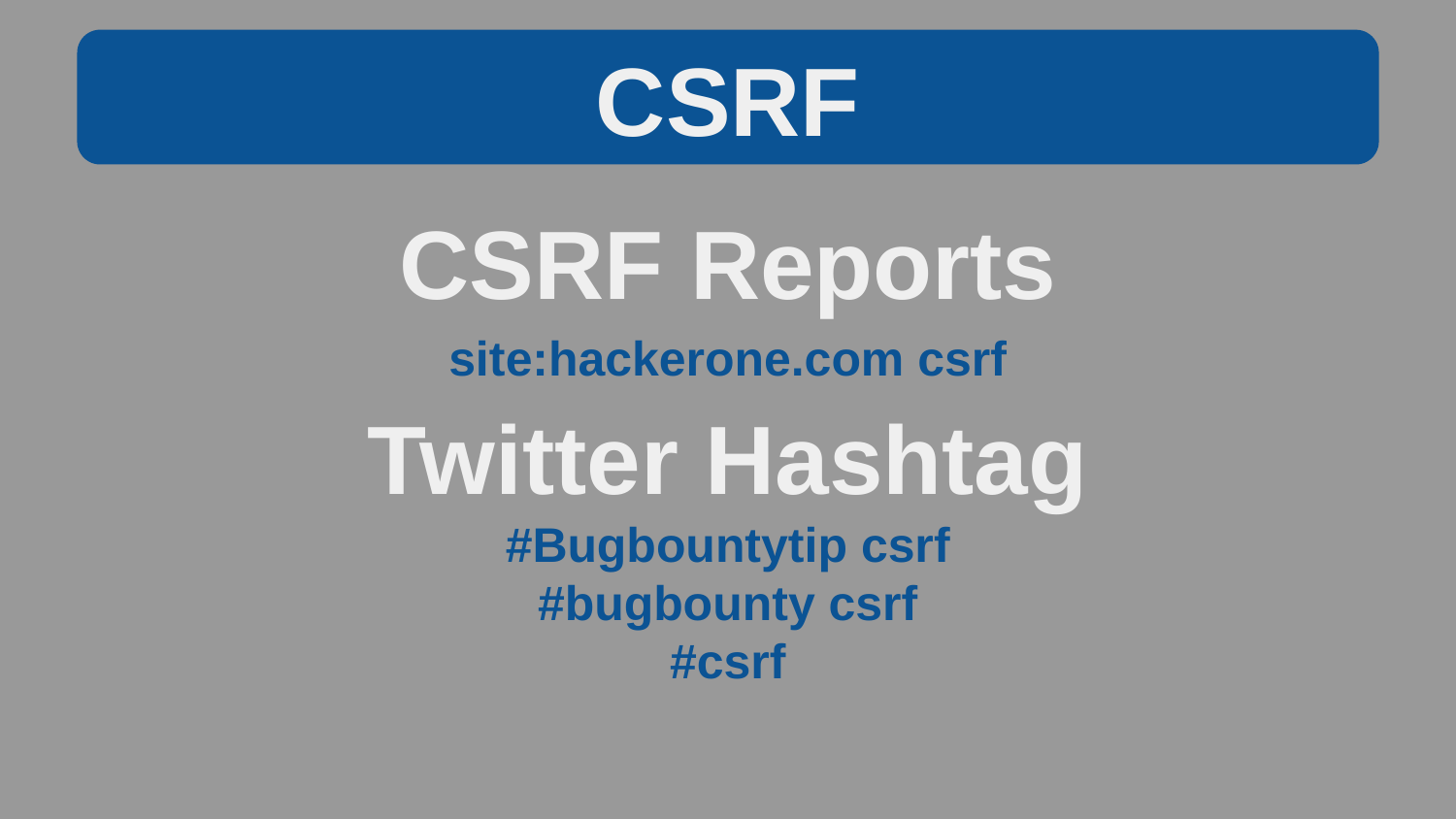

CSRF
CSRF Reports
site:hackerone.com csrf
Twitter Hashtag
#Bugbountytip csrf
#bugbounty csrf
#csrf